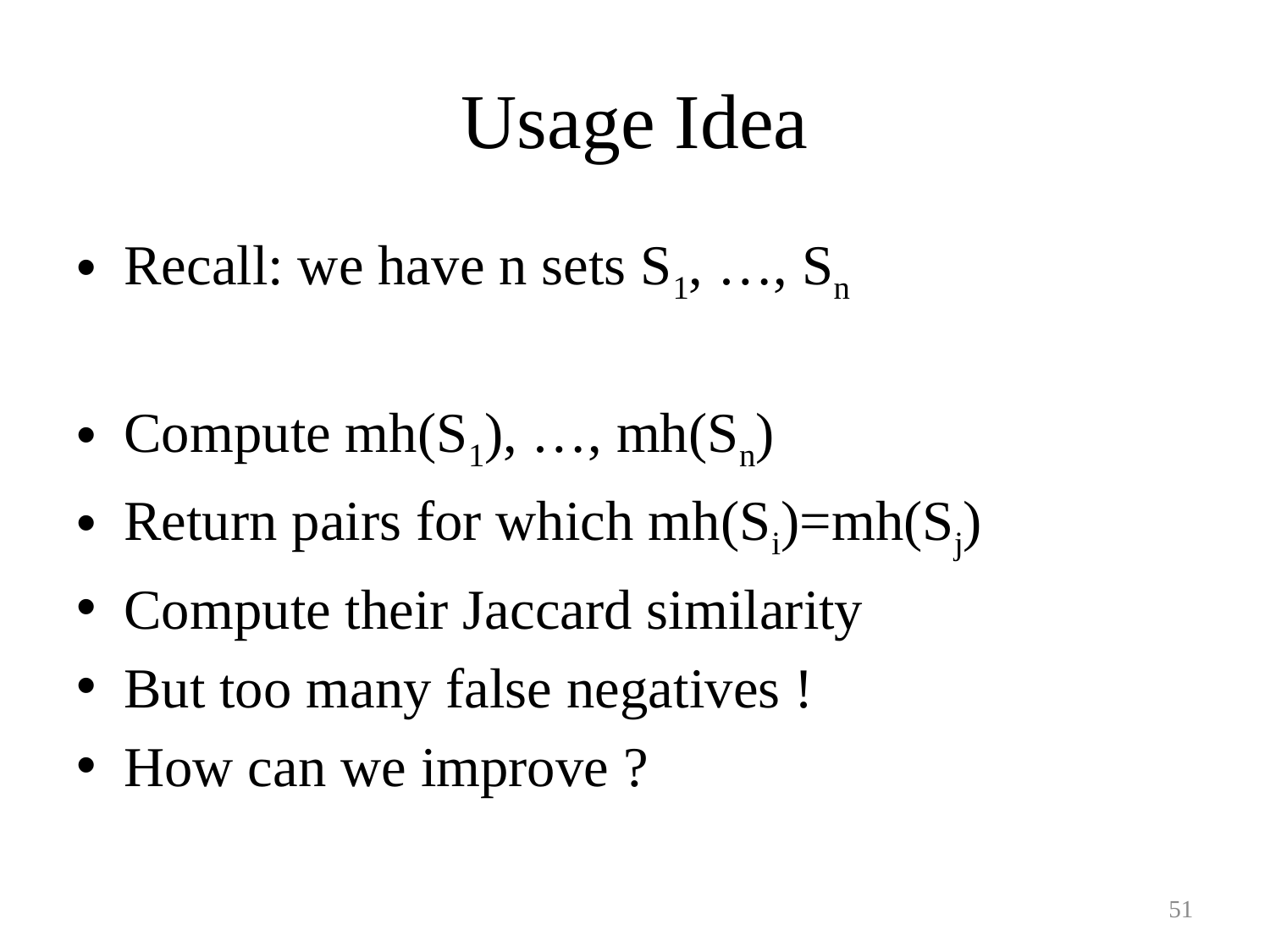

# Usage Idea
Recall: we have n sets S1, …, Sn

Compute mh(S1), …, mh(Sn)
Return pairs for which mh(Si)=mh(Sj)
Compute their Jaccard similarity
But too many false negatives !
How can we improve ?
51